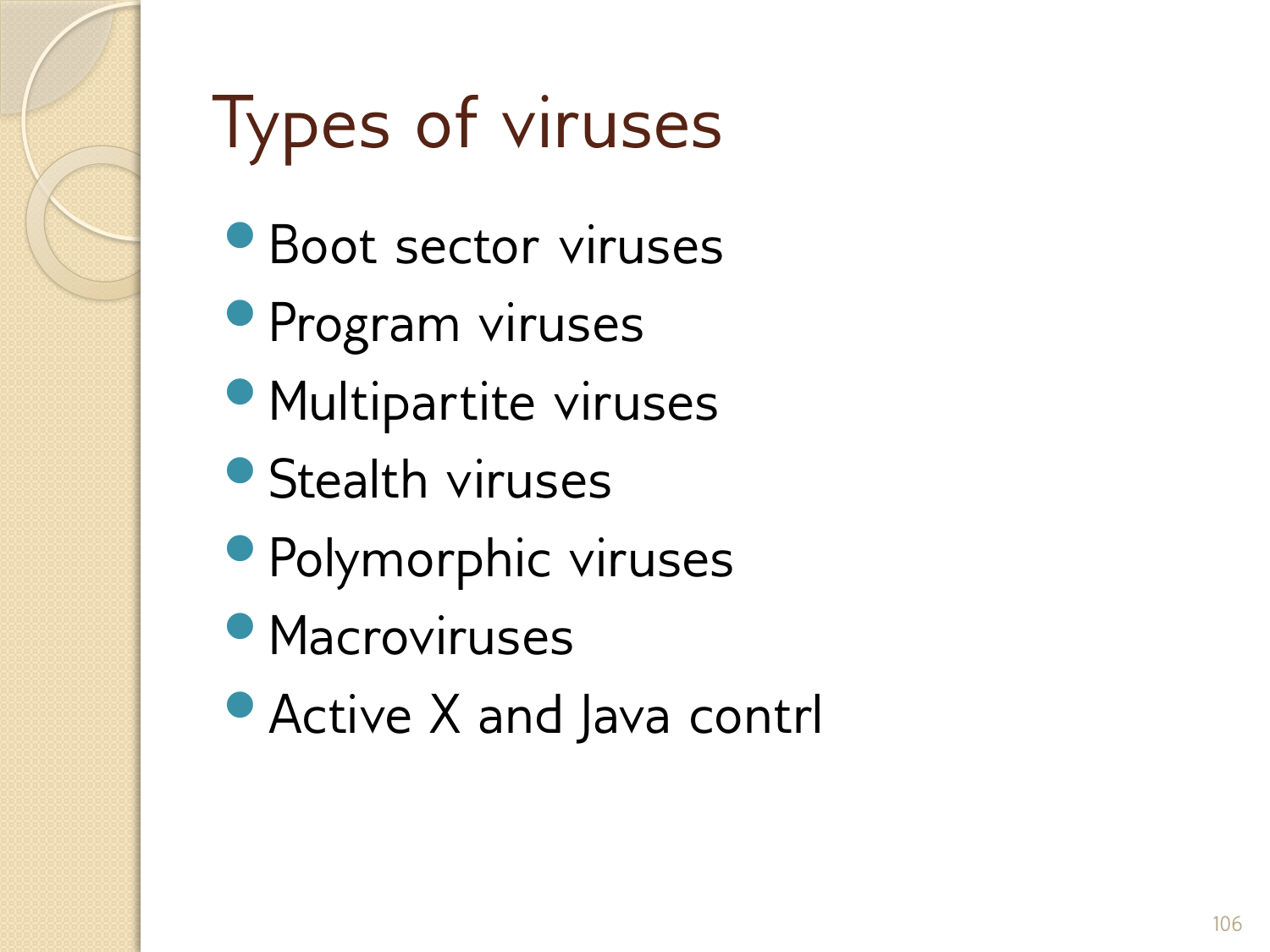

# Types of viruses
Boot sector viruses
Program viruses
Multipartite viruses
Stealth viruses
Polymorphic viruses
Macroviruses
Active X and Java contrl
106